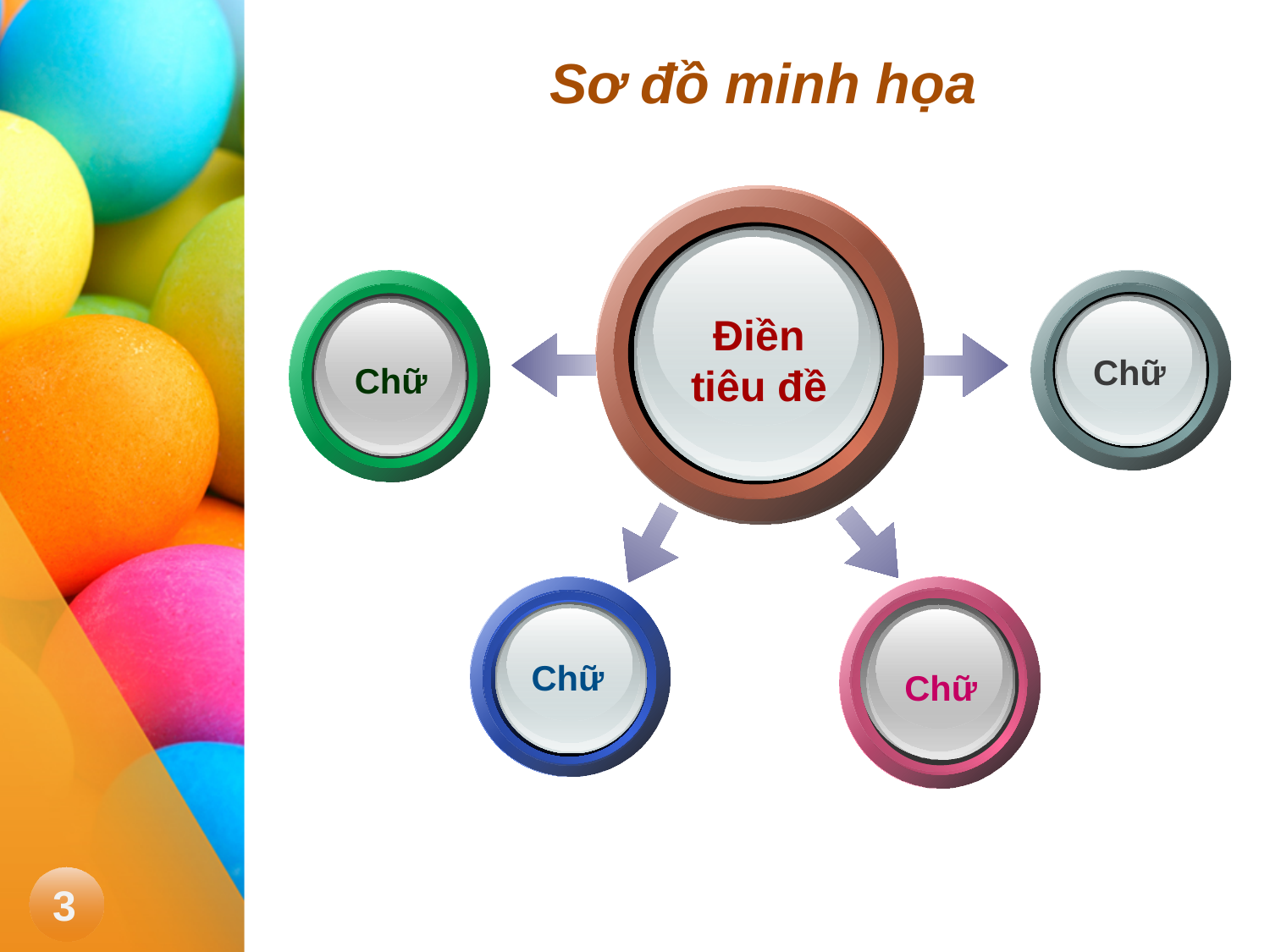

# Sơ đồ minh họa

Điền
 tiêu đề

Chữ
Chữ

Chữ

Chữ
3